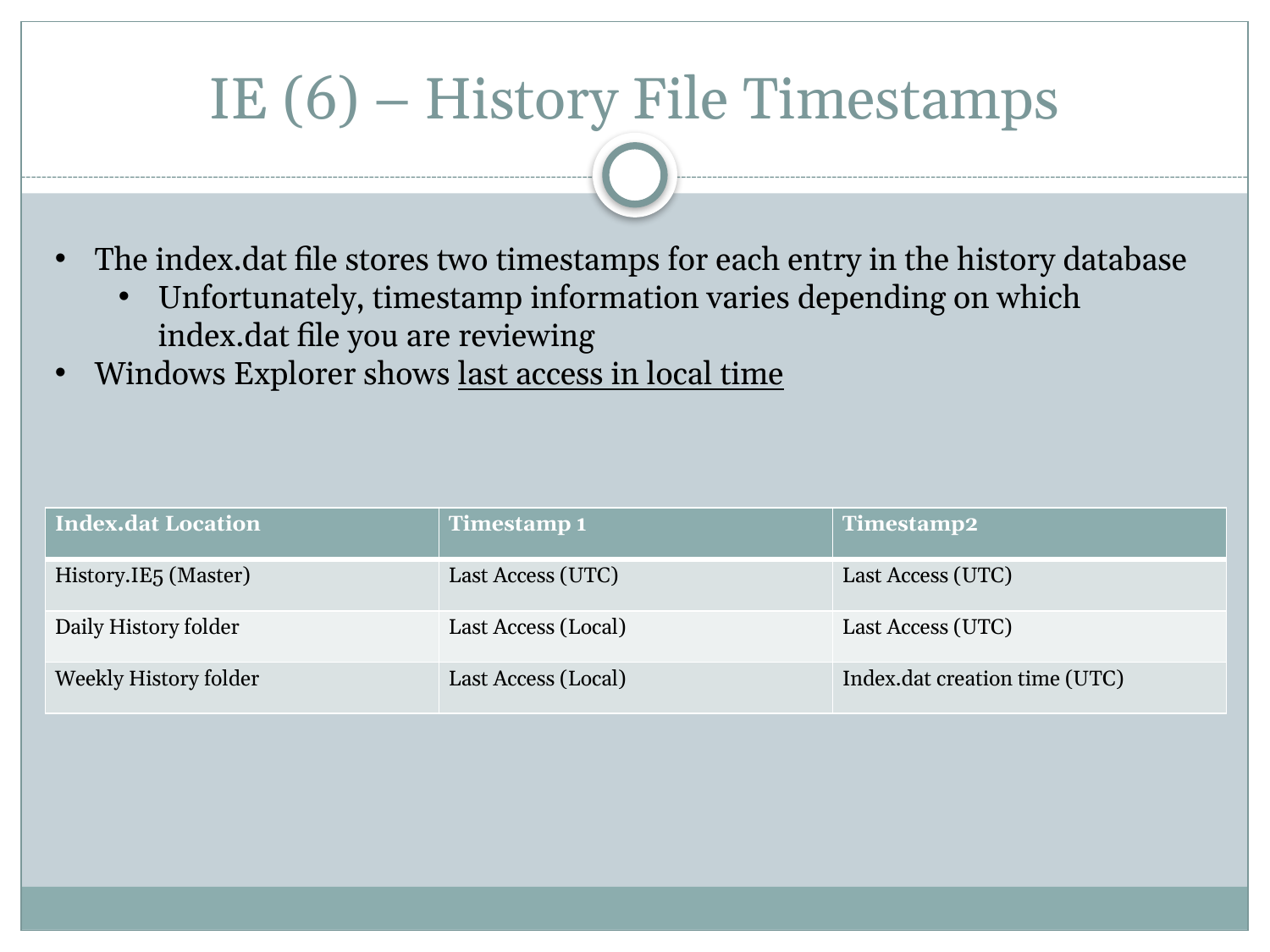

# IE (6) – History File Timestamps
The index.dat file stores two timestamps for each entry in the history database
Unfortunately, timestamp information varies depending on which index.dat file you are reviewing
Windows Explorer shows last access in local time
| Index.dat Location | Timestamp 1 | Timestamp2 |
| --- | --- | --- |
| History.IE5 (Master) | Last Access (UTC) | Last Access (UTC) |
| Daily History folder | Last Access (Local) | Last Access (UTC) |
| Weekly History folder | Last Access (Local) | Index.dat creation time (UTC) |